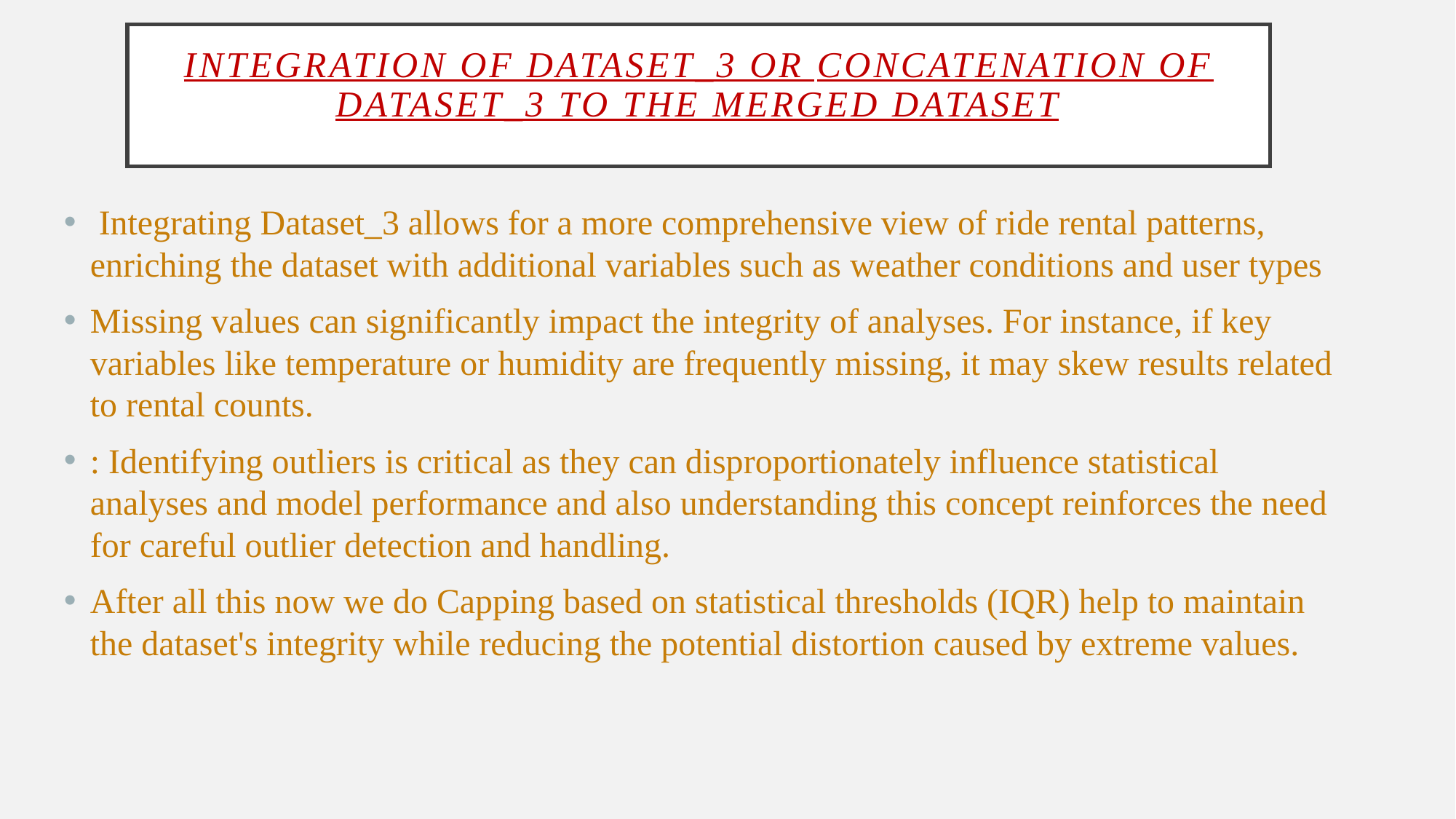

# Integration of Dataset_3 or Concatenation of Dataset_3 to the merged dataset
 Integrating Dataset_3 allows for a more comprehensive view of ride rental patterns, enriching the dataset with additional variables such as weather conditions and user types
Missing values can significantly impact the integrity of analyses. For instance, if key variables like temperature or humidity are frequently missing, it may skew results related to rental counts.
: Identifying outliers is critical as they can disproportionately influence statistical analyses and model performance and also understanding this concept reinforces the need for careful outlier detection and handling.
After all this now we do Capping based on statistical thresholds (IQR) help to maintain the dataset's integrity while reducing the potential distortion caused by extreme values.